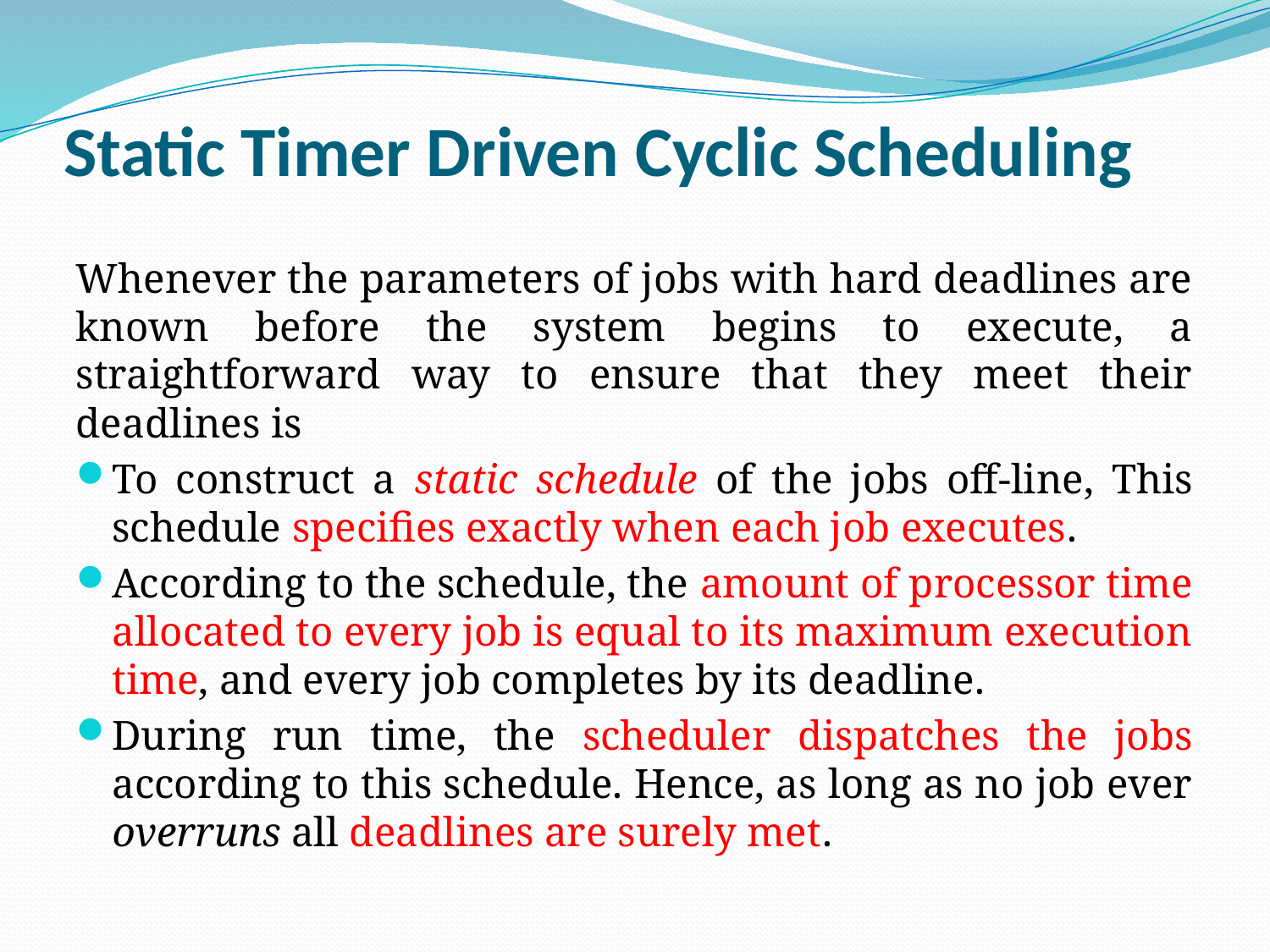

# Static Timer Driven Cyclic Scheduling

Whenever the parameters of jobs with hard deadlines are known before the system begins to execute, a straightforward way to ensure that they meet their deadlines is
To construct a static schedule of the jobs off-line, This schedule specifies exactly when each job executes.
According to the schedule, the amount of processor time allocated to every job is equal to its maximum execution time, and every job completes by its deadline.
During run time, the scheduler dispatches the jobs according to this schedule. Hence, as long as no job ever overruns all deadlines are surely met.